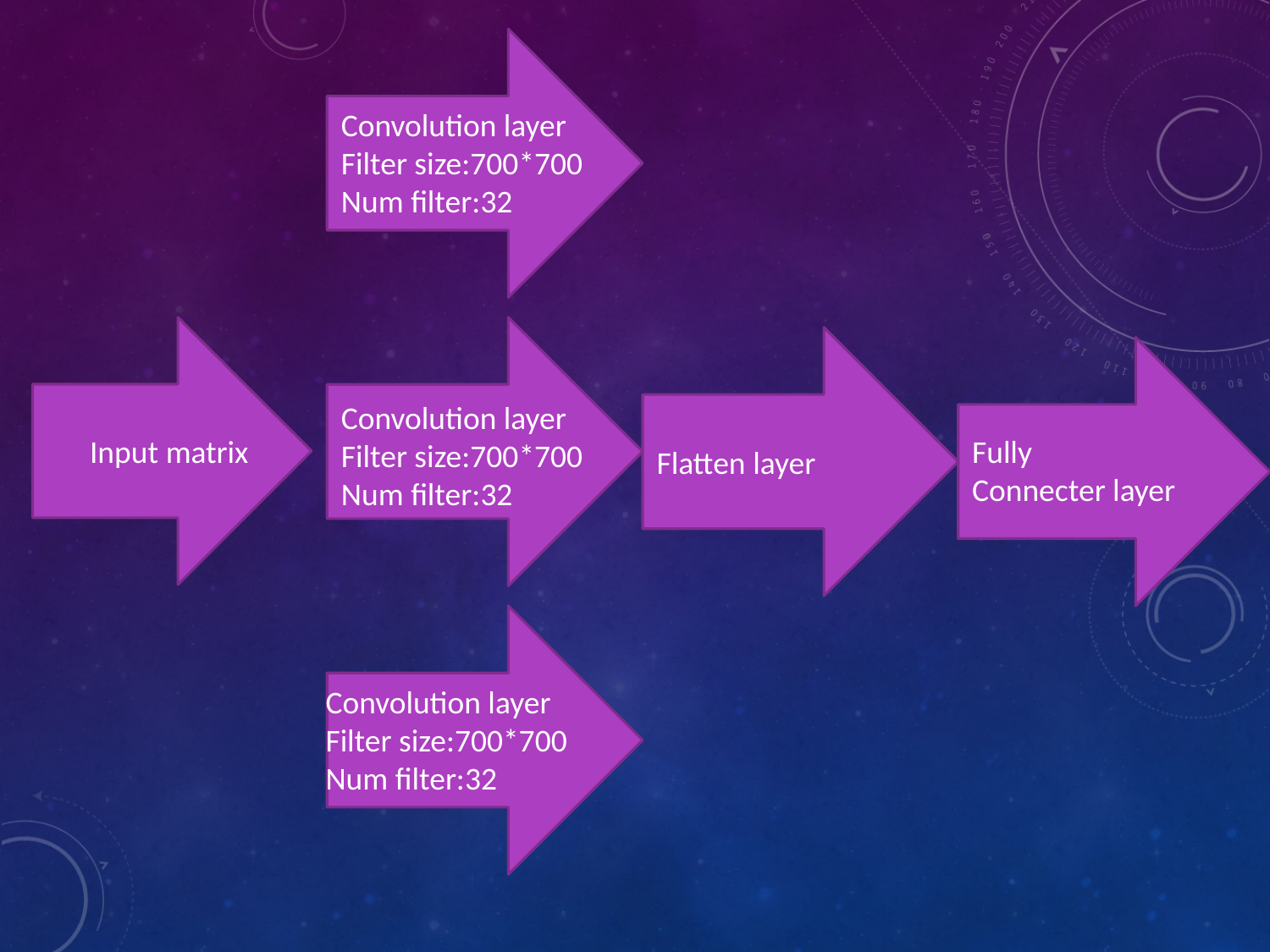

Convolution layer
Filter size:700*700
Num filter:32

Convolution layer
Filter size:700*700
Num filter:32
Input matrix
Fully
Connecter layer
Flatten layer

Convolution layer
Filter size:700*700
Num filter:32